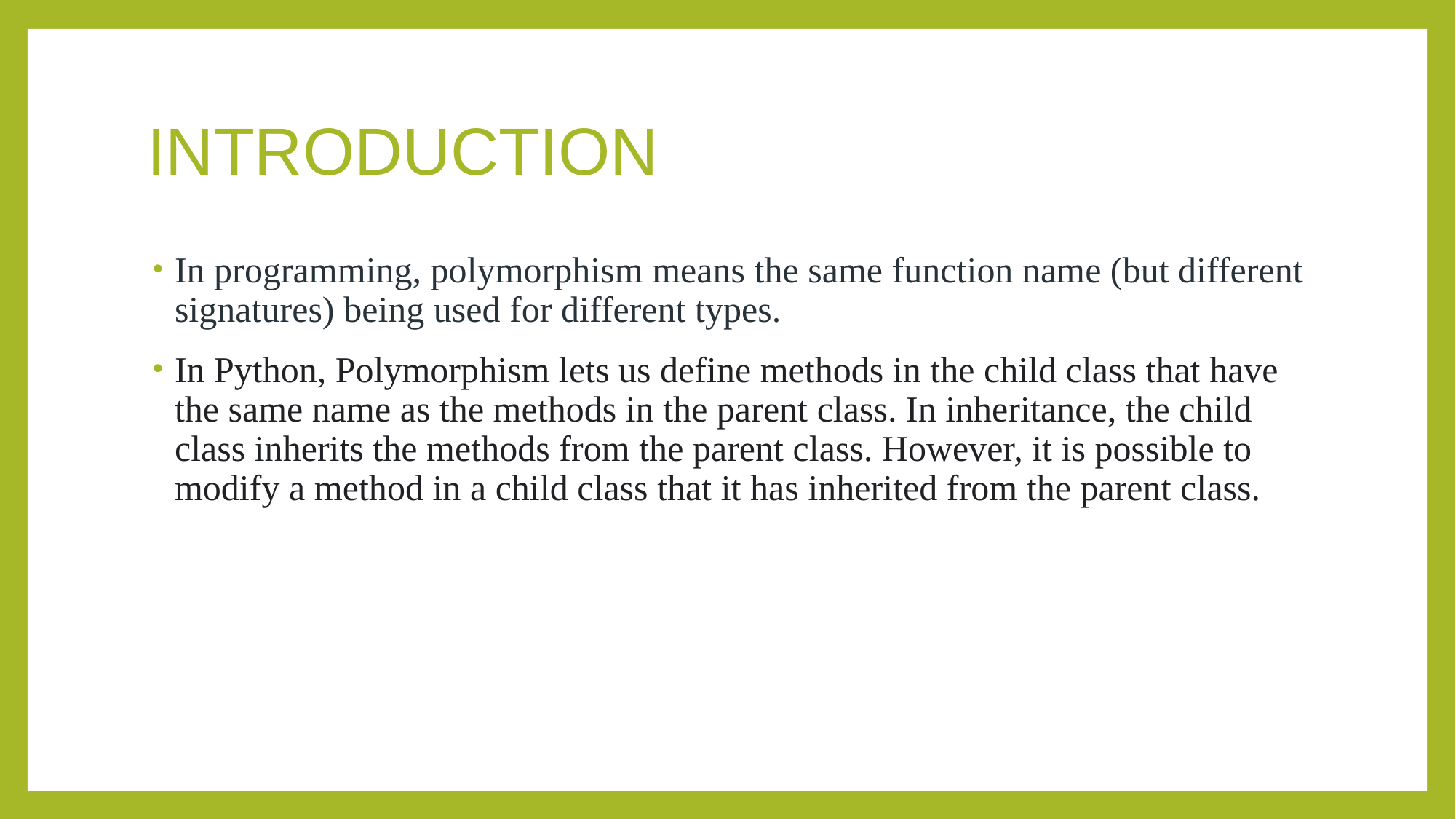

# INTRODUCTION
In programming, polymorphism means the same function name (but different signatures) being used for different types.
In Python, Polymorphism lets us define methods in the child class that have the same name as the methods in the parent class. In inheritance, the child class inherits the methods from the parent class. However, it is possible to modify a method in a child class that it has inherited from the parent class.